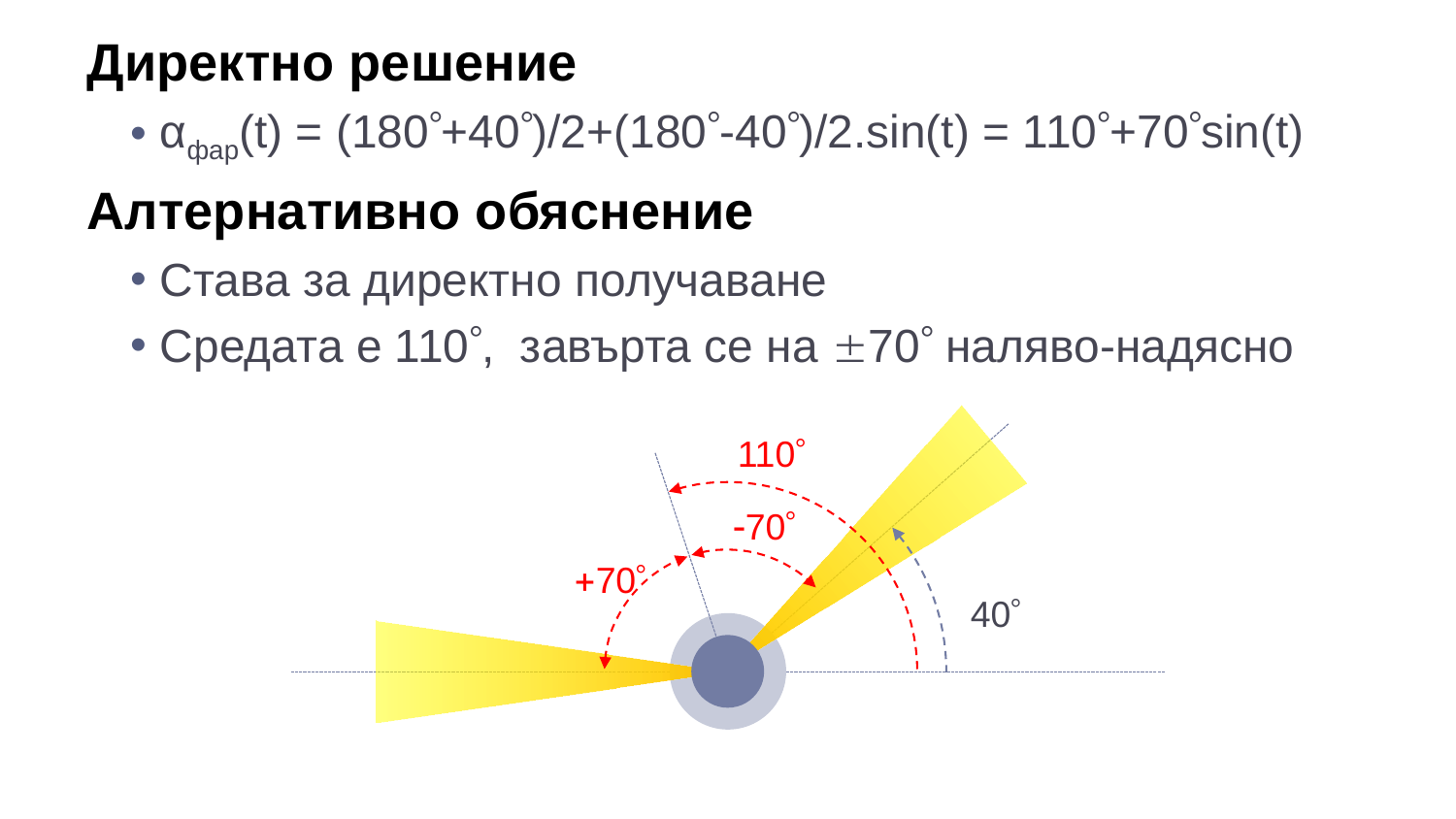

Директно решение
αфар(t) = (180°+40°)/2+(180°-40°)/2.sin(t) = 110°+70°sin(t)
Алтернативно обяснение
Става за директно получаване
Средата е 110°,  завърта се на ±70° наляво-надясно

110°

−70°
+70°

40°